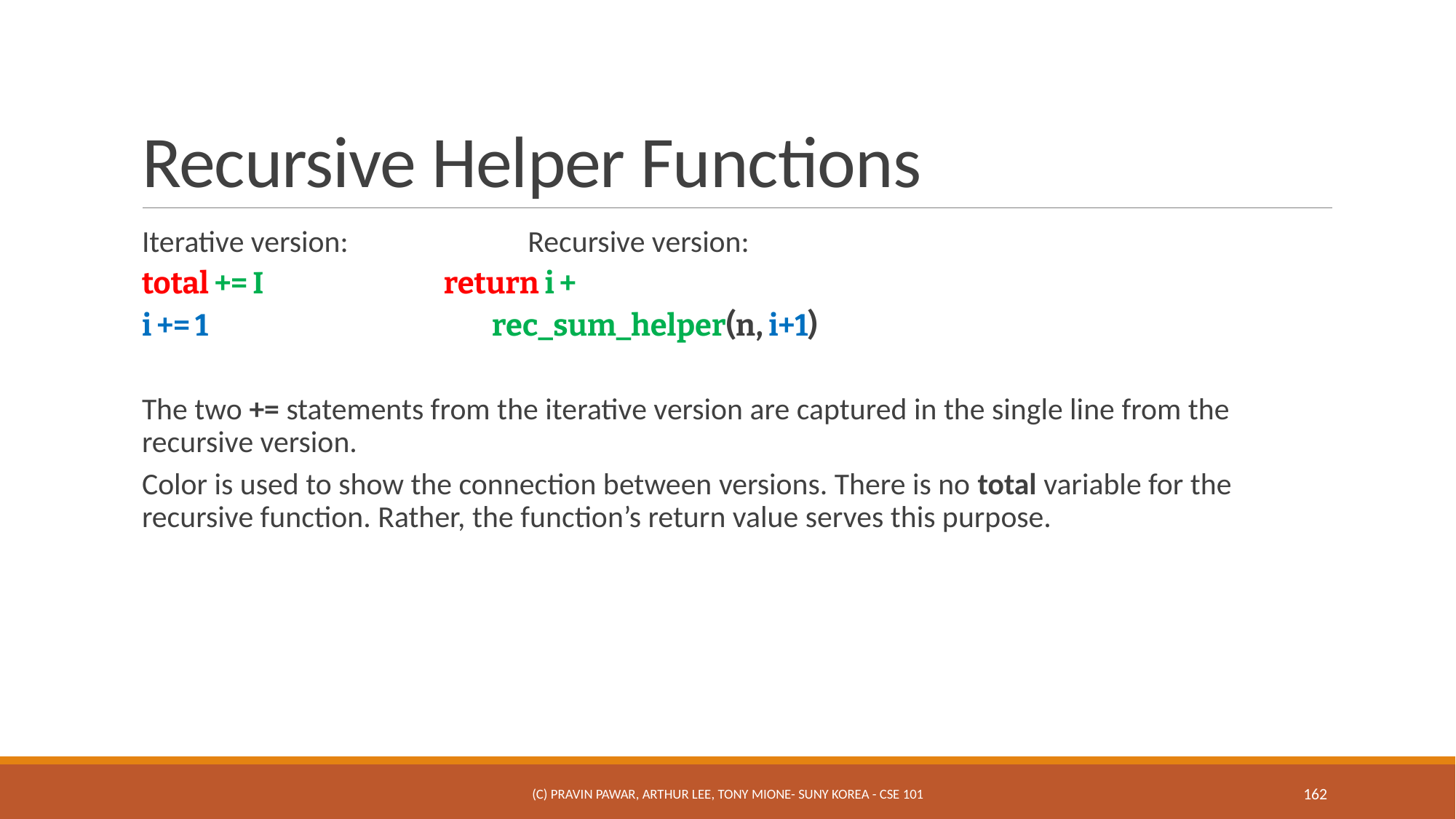

# Recursive Helper Functions
Iterative version:                          Recursive version:
total += I                                 return i +
i += 1                                                    rec_sum_helper(n, i+1)

The two += statements from the iterative version are captured in the single line from the recursive version.
Color is used to show the connection between versions. There is no total variable for the recursive function. Rather, the function’s return value serves this purpose.
(c) Pravin Pawar, Arthur Lee, Tony Mione- SUNY Korea - CSE 101
162